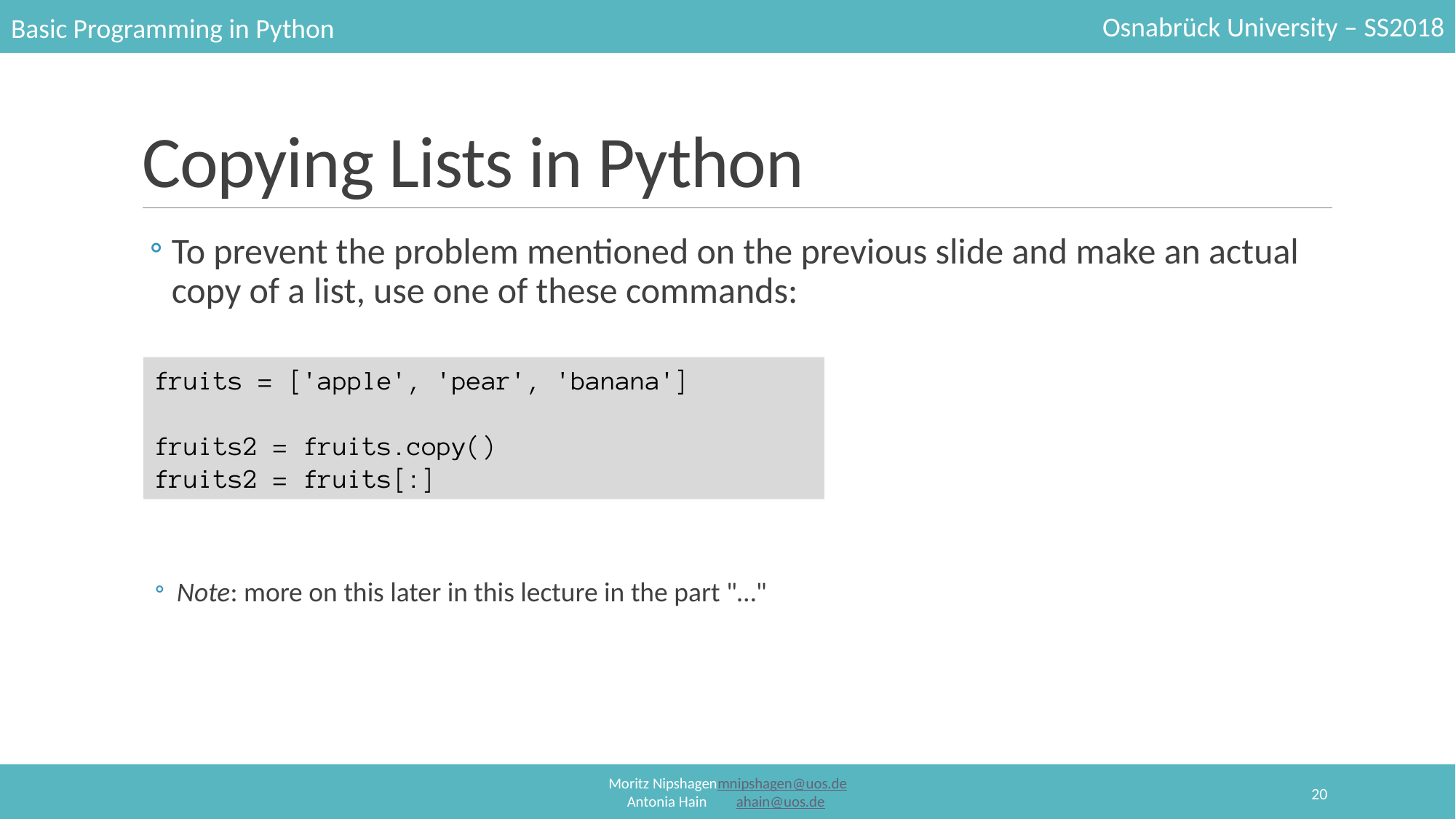

# Copying Lists in Python
To prevent the problem mentioned on the previous slide and make an actual copy of a list, use one of these commands:

fruits = ['apple', 'pear', 'banana']

fruits2 = fruits.copy()
fruits2 = fruits[:]
Note: more on this later in this lecture in the part "…"

20